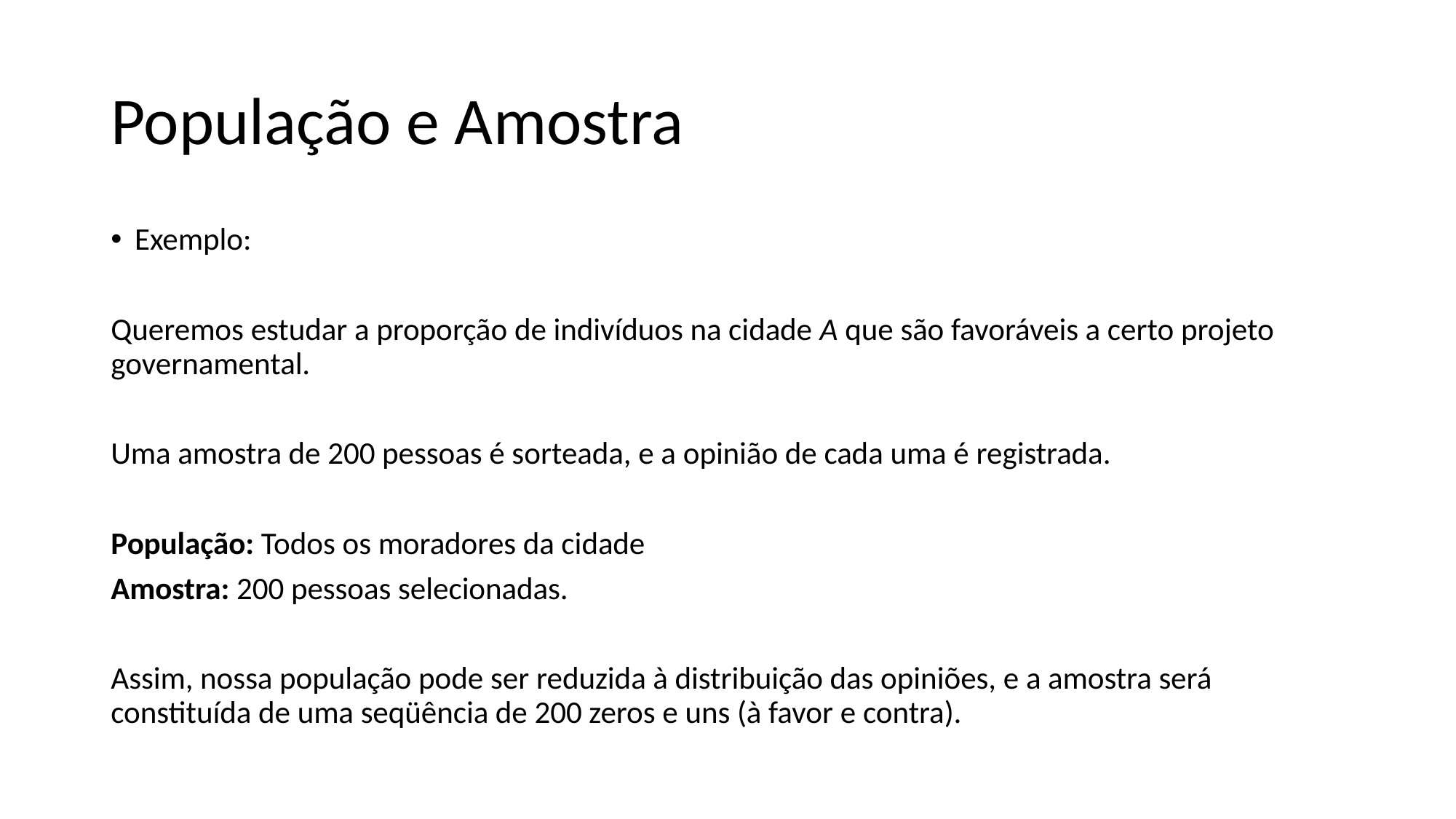

# População e Amostra
Exemplo:

Queremos estudar a proporção de indivíduos na cidade A que são favoráveis a certo projeto governamental.

Uma amostra de 200 pessoas é sorteada, e a opinião de cada uma é registrada.

População: Todos os moradores da cidade
Amostra: 200 pessoas selecionadas.

Assim, nossa população pode ser reduzida à distribuição das opiniões, e a amostra será constituída de uma seqüência de 200 zeros e uns (à favor e contra).